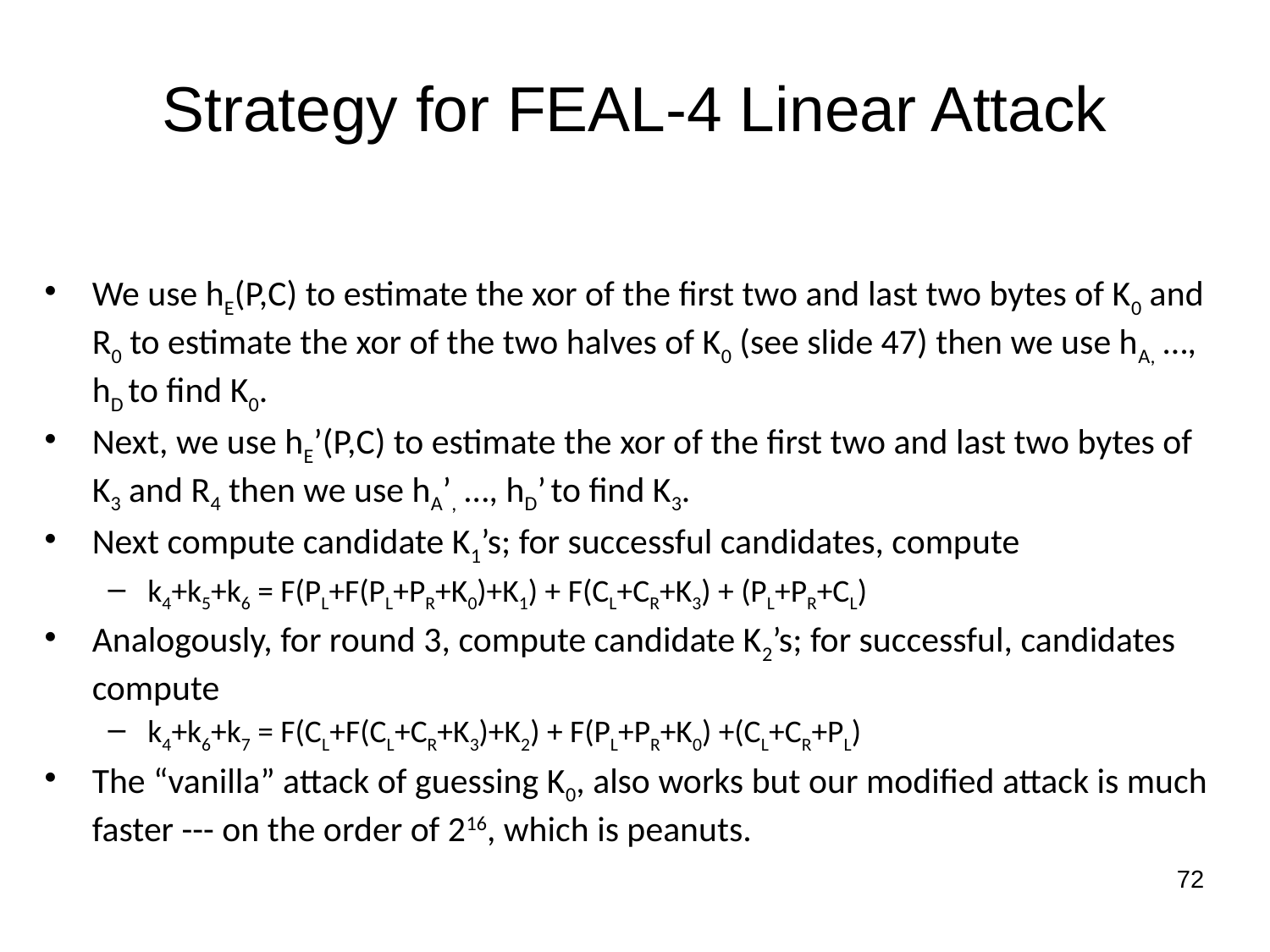

# Strategy for FEAL-4 Linear Attack
We use hE(P,C) to estimate the xor of the first two and last two bytes of K0 and R0 to estimate the xor of the two halves of K0 (see slide 47) then we use hA, …, hD to find K0.
Next, we use hE’(P,C) to estimate the xor of the first two and last two bytes of K3 and R4 then we use hA’, …, hD’ to find K3.
Next compute candidate K1’s; for successful candidates, compute
k4+k5+k6 = F(PL+F(PL+PR+K0)+K1) + F(CL+CR+K3) + (PL+PR+CL)
Analogously, for round 3, compute candidate K2’s; for successful, candidates compute
k4+k6+k7 = F(CL+F(CL+CR+K3)+K2) + F(PL+PR+K0) +(CL+CR+PL)
The “vanilla” attack of guessing K0, also works but our modified attack is much faster --- on the order of 216, which is peanuts.

72